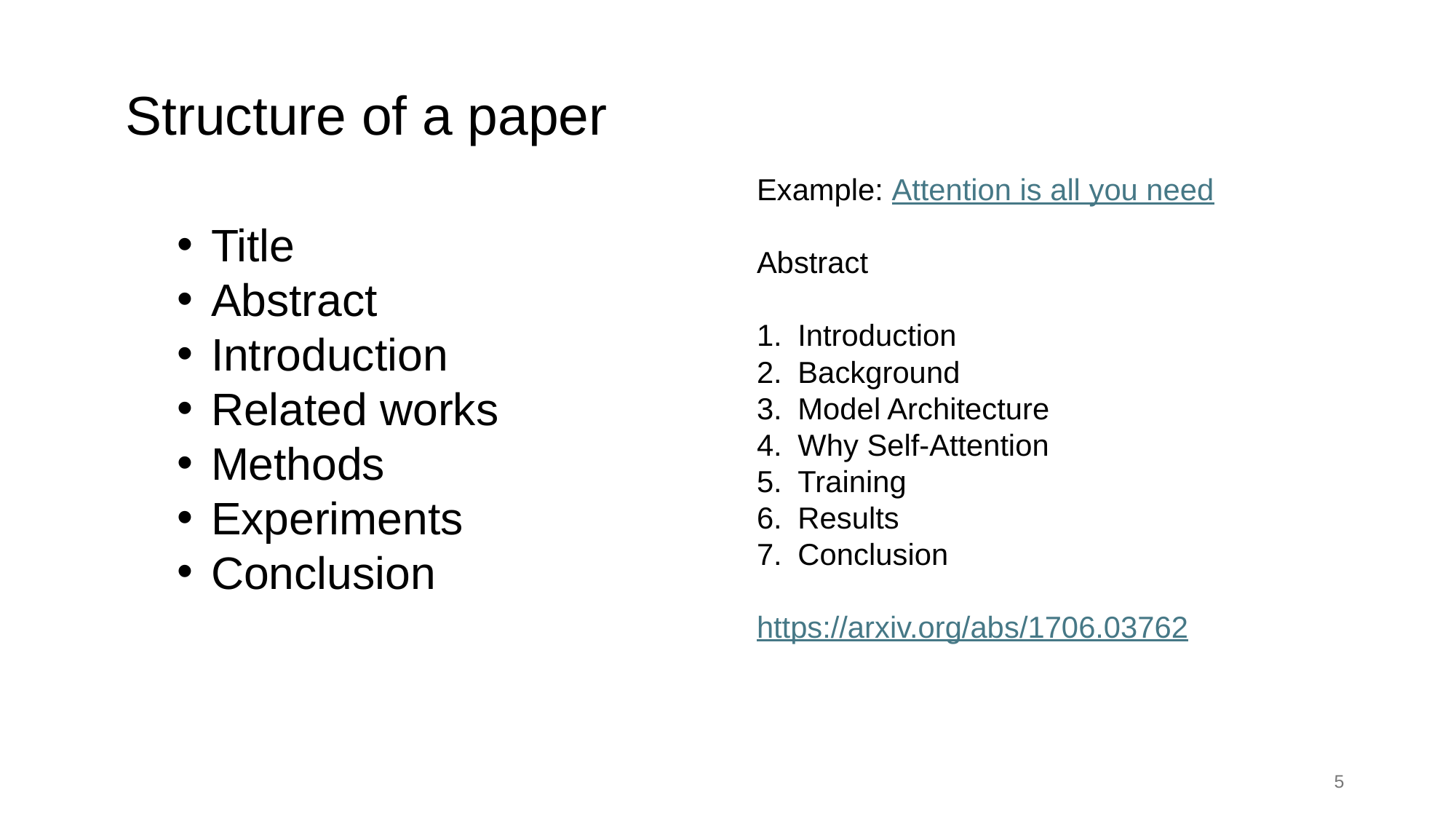

Structure of a paper
Example: Attention is all you need

Abstract

Introduction
Background
Model Architecture
Why Self-Attention
Training
Results
Conclusion

https://arxiv.org/abs/1706.03762
Title
Abstract
Introduction
Related works
Methods
Experiments
Conclusion
5